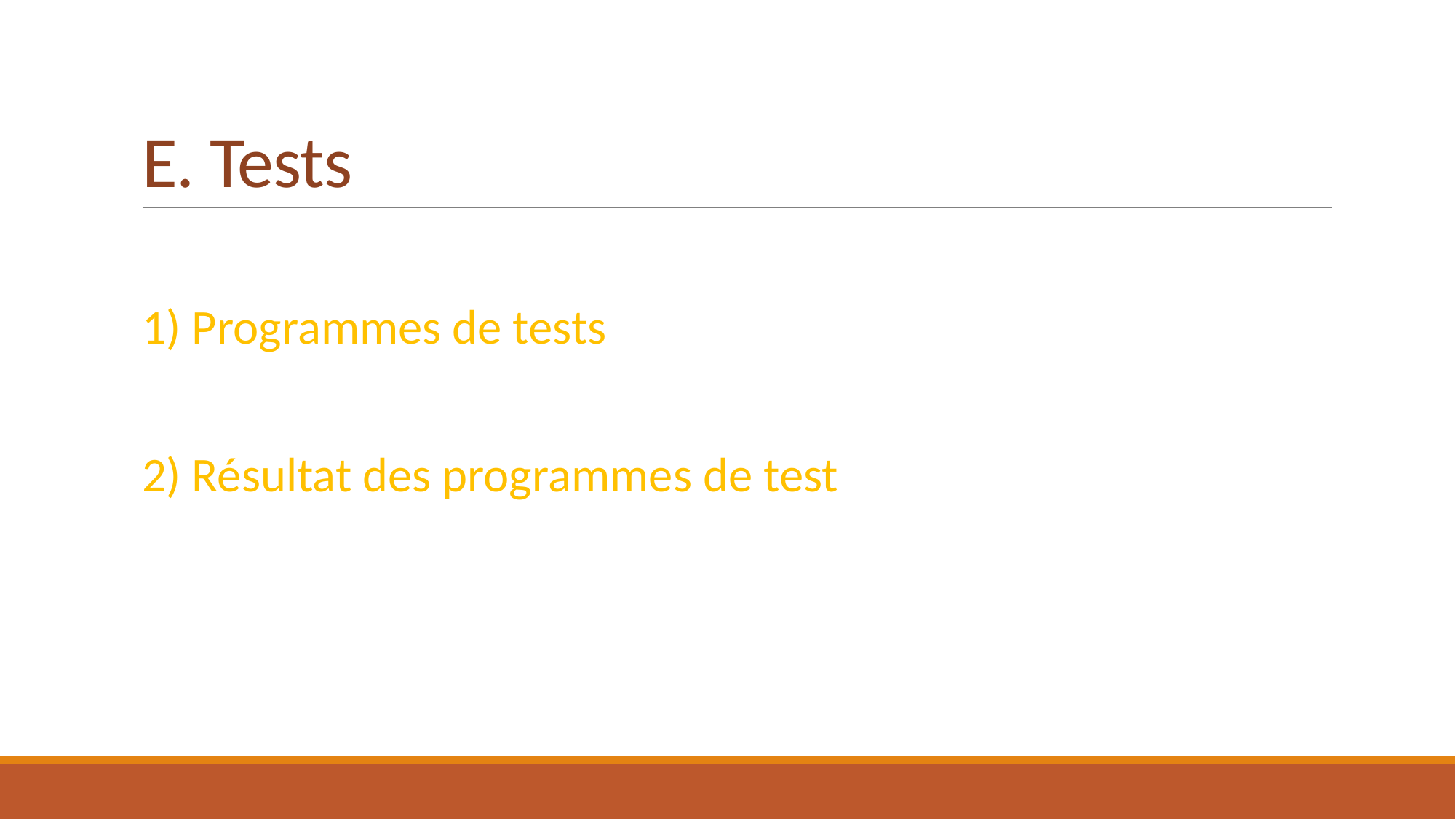

# E. Tests

1) Programmes de tests

2) Résultat des programmes de test